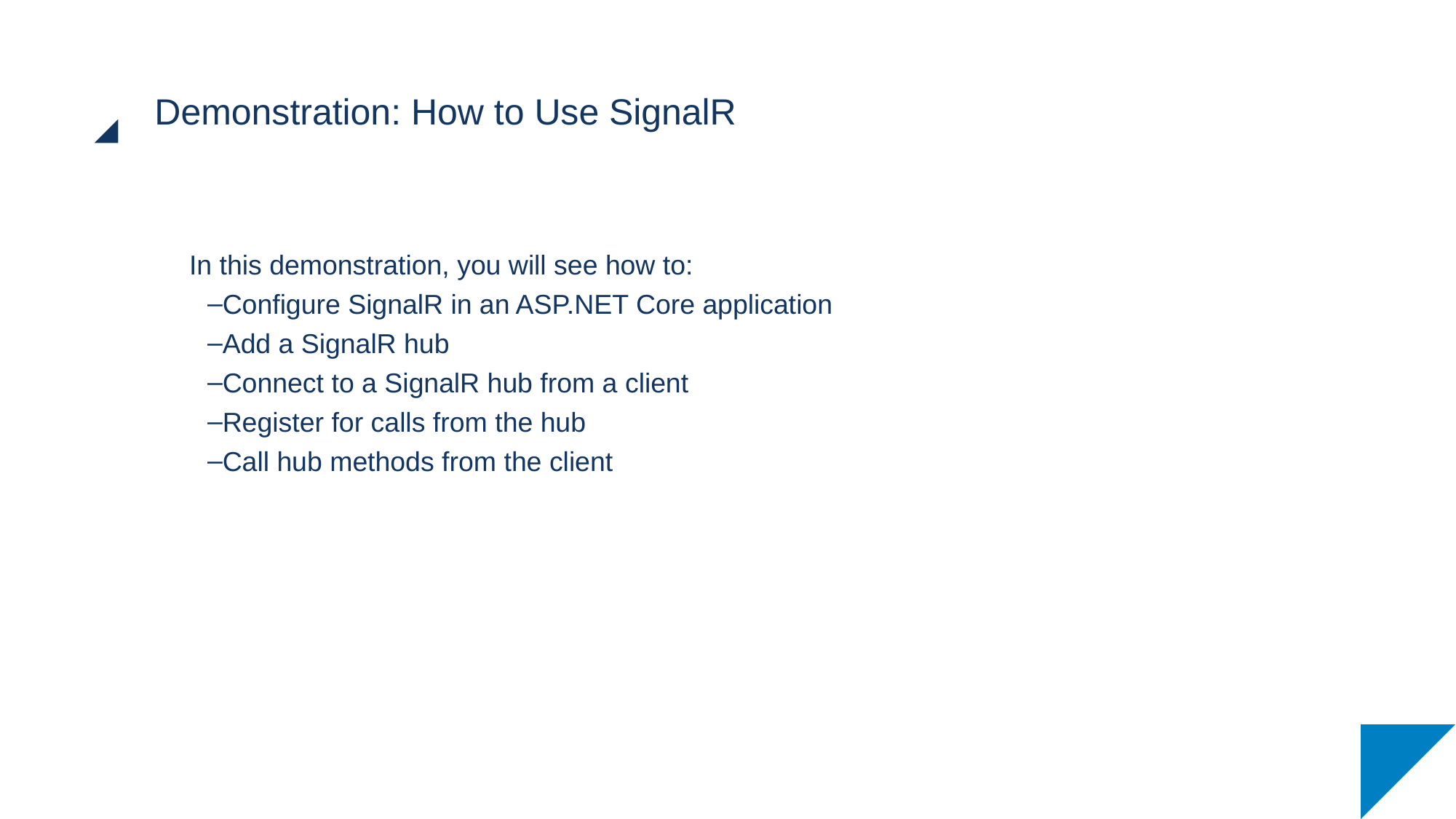

# Demonstration: How to Use SignalR
In this demonstration, you will see how to:
Configure SignalR in an ASP.NET Core application
Add a SignalR hub
Connect to a SignalR hub from a client
Register for calls from the hub
Call hub methods from the client